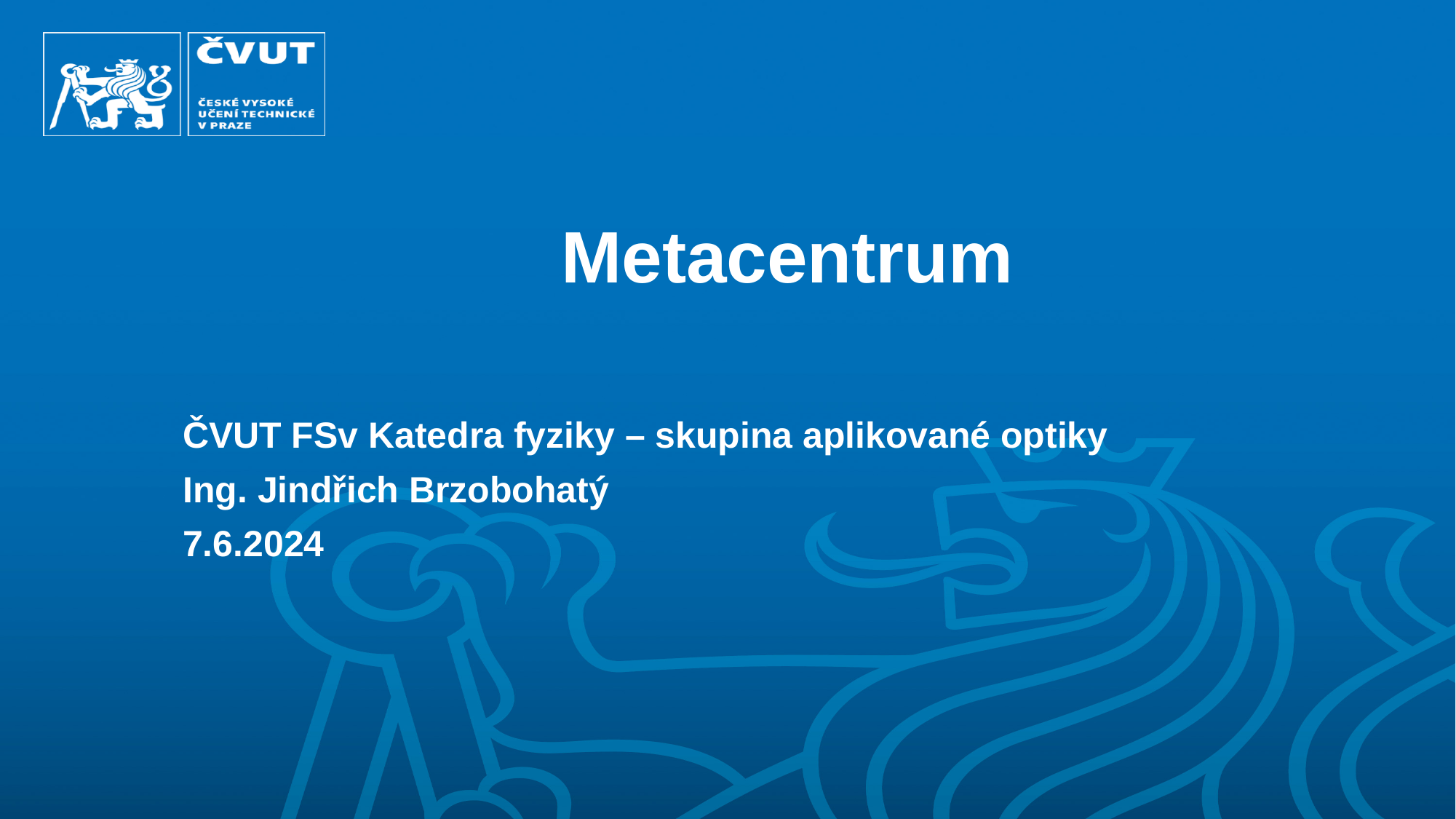

# Metacentrum
ČVUT FSv Katedra fyziky – skupina aplikované optiky
Ing. Jindřich Brzobohatý
7.6.2024